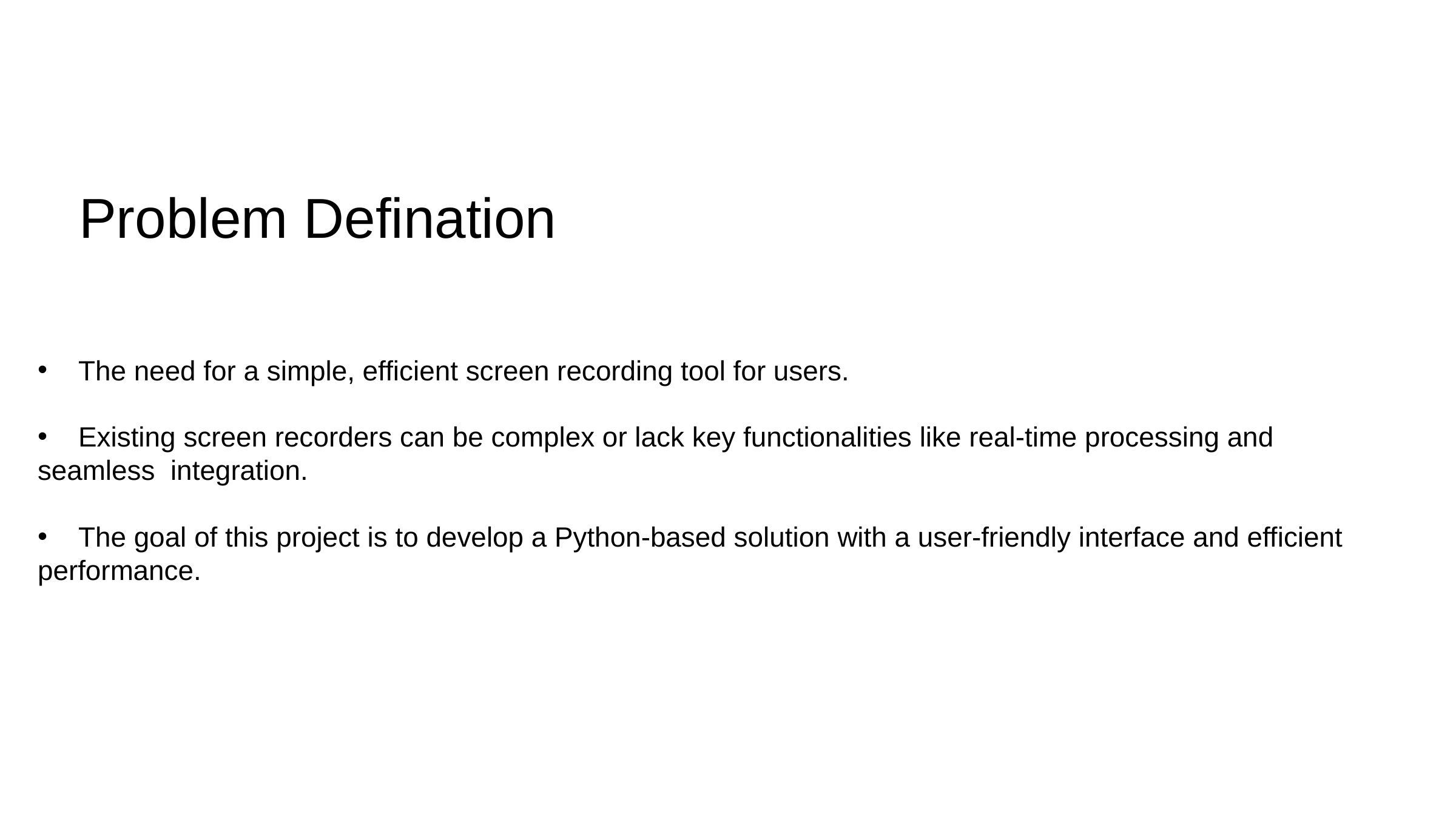

Problem Defination

    The need for a simple, efficient screen recording tool for users.

    Existing screen recorders can be complex or lack key functionalities like real-time processing and seamless  integration.

    The goal of this project is to develop a Python-based solution with a user-friendly interface and efficient performance.